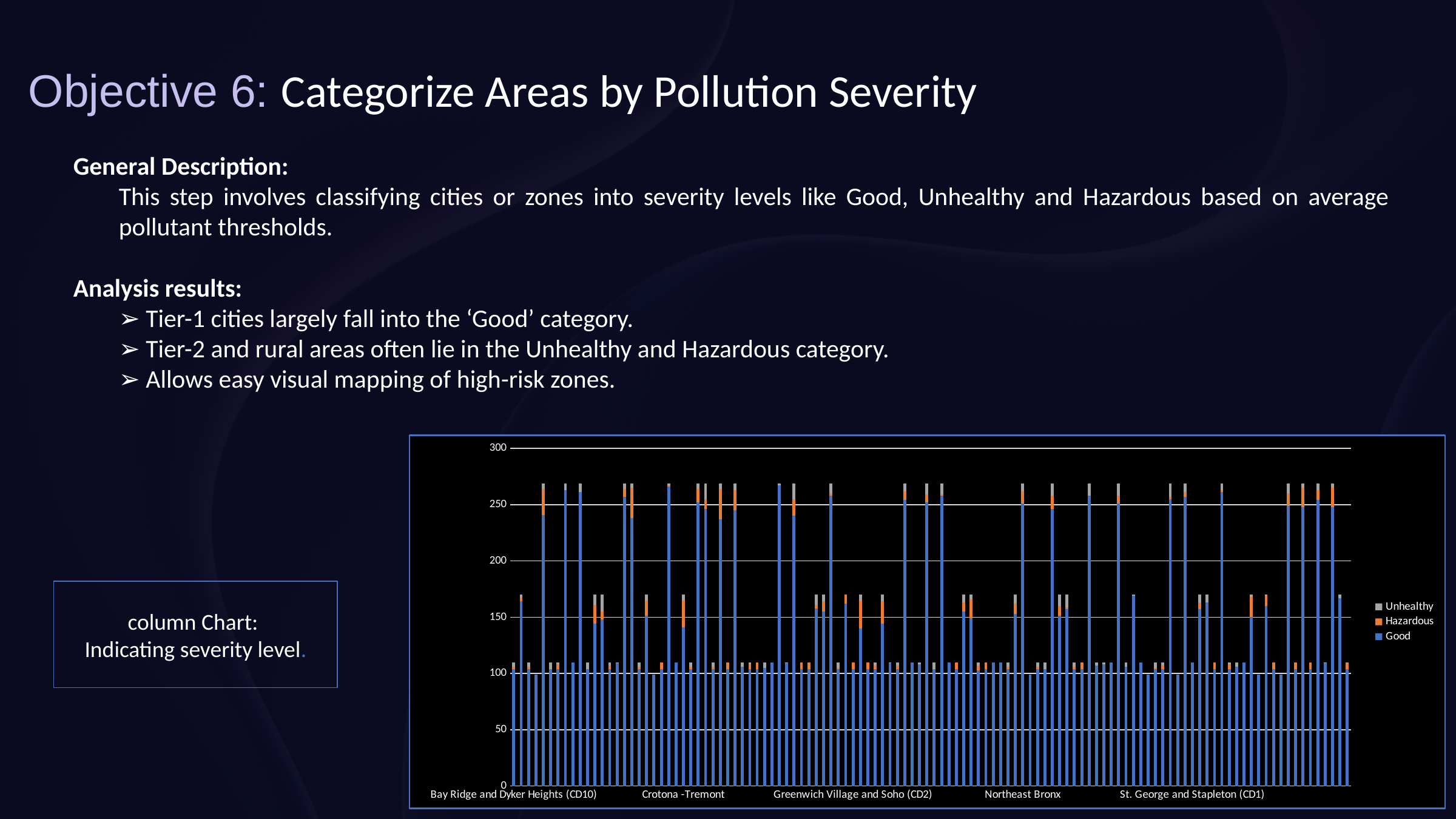

Objective 6: Categorize Areas by Pollution Severity
General Description:
This step involves classifying cities or zones into severity levels like Good, Unhealthy and Hazardous based on average pollutant thresholds.

Analysis results:
➢ Tier-1 cities largely fall into the ‘Good’ category.
➢ Tier-2 and rural areas often lie in the Unhealthy and Hazardous category.
➢ Allows easy visual mapping of high-risk zones.

### Chart

| Category | Good | Hazardous | Unhealthy |
|---|---|---|---|
| Bay Ridge and Dyker Heights (CD10) | 104.0 | 2.0 | 4.0 |
| Bayside - Little Neck | 164.0 | 3.0 | 3.0 |
| Bayside and Little Neck (CD11) | 104.0 | 2.0 | 4.0 |
| Bayside Little Neck-Fresh Meadows | 99.0 | None | None |
| Bedford Stuyvesant - Crown Heights | 241.0 | 23.0 | 5.0 |
| Bedford Stuyvesant (CD3) | 104.0 | None | 6.0 |
| Belmont and East Tremont (CD6) | 104.0 | 4.0 | 2.0 |
| Bensonhurst - Bay Ridge | 263.0 | None | 6.0 |
| Bensonhurst (CD11) | 110.0 | None | None |
| Borough Park | 261.0 | None | 8.0 |
| Borough Park (CD12) | 104.0 | None | 6.0 |
| Bronx | 144.0 | 17.0 | 9.0 |
| Brooklyn | 148.0 | 7.0 | 15.0 |
| Brownsville (CD16) | 104.0 | 3.0 | 3.0 |
| Bushwick (CD4) | 109.0 | None | 1.0 |
| Canarsie - Flatlands | 257.0 | 7.0 | 5.0 |
| Central Harlem - Morningside Heights | 238.0 | 27.0 | 4.0 |
| Central Harlem (CD10) | 104.0 | 2.0 | 4.0 |
| Chelsea - Clinton | 151.0 | 14.0 | 5.0 |
| Chelsea-Village | 99.0 | None | None |
| Clinton and Chelsea (CD4) | 104.0 | 6.0 | None |
| Coney Island - Sheepshead Bay | 266.0 | 1.0 | 2.0 |
| Coney Island (CD13) | 110.0 | None | None |
| Crotona -Tremont | 141.0 | 24.0 | 5.0 |
| Crown Heights and Prospect Heights (CD8) | 104.0 | 2.0 | 4.0 |
| Downtown - Heights - Slope | 252.0 | 12.0 | 5.0 |
| East Flatbush - Flatbush | 246.0 | 9.0 | 14.0 |
| East Flatbush (CD17) | 104.0 | 2.0 | 4.0 |
| East Harlem | 237.0 | 27.0 | 5.0 |
| East Harlem (CD11) | 104.0 | 6.0 | None |
| East New York | 245.0 | 18.0 | 6.0 |
| East New York and Starrett City (CD5) | 106.0 | None | 4.0 |
| Elmhurst and Corona (CD4) | 104.0 | 4.0 | 2.0 |
| Financial District (CD1) | 104.0 | 6.0 | None |
| Flatbush and Midwood (CD14) | 105.0 | None | 5.0 |
| Flatlands and Canarsie (CD18) | 110.0 | None | None |
| Flushing - Clearview | 267.0 | None | 2.0 |
| Flushing and Whitestone (CD7) | 109.0 | None | 1.0 |
| Fordham - Bronx Pk | 240.0 | 15.0 | 14.0 |
| Fordham and University Heights (CD5) | 104.0 | 6.0 | None |
| Fort Greene and Brooklyn Heights (CD2) | 104.0 | 6.0 | None |
| Fresh Meadows | 158.0 | 3.0 | 9.0 |
| Gramercy Park - Murray Hill | 155.0 | 9.0 | 6.0 |
| Greenpoint | 258.0 | 2.0 | 9.0 |
| Greenpoint and Williamsburg (CD1) | 104.0 | 1.0 | 5.0 |
| Greenwich Village - SoHo | 162.0 | 8.0 | None |
| Greenwich Village and Soho (CD2) | 104.0 | 6.0 | None |
| High Bridge - Morrisania | 140.0 | 25.0 | 5.0 |
| Highbridge and Concourse (CD4) | 104.0 | 6.0 | None |
| Hillcrest and Fresh Meadows (CD8) | 104.0 | 3.0 | 3.0 |
| Hunts Point - Mott Haven | 144.0 | 20.0 | 6.0 |
| Hunts Point and Longwood (CD2) | 109.0 | None | 1.0 |
| Jackson Heights (CD3) | 104.0 | 3.0 | 3.0 |
| Jamaica | 254.0 | 8.0 | 7.0 |
| Jamaica and Hollis (CD12) | 110.0 | None | None |
| Kew Gardens and Woodhaven (CD9) | 108.0 | None | 2.0 |
| Kingsbridge - Riverdale | 252.0 | 7.0 | 10.0 |
| Kingsbridge Heights and Bedford (CD7) | 104.0 | None | 6.0 |
| Long Island City - Astoria | 258.0 | 1.0 | 10.0 |
| Long Island City and Astoria (CD1) | 110.0 | None | None |
| Lower East Side and Chinatown (CD3) | 104.0 | 6.0 | None |
| Lower Manhattan | 155.0 | 8.0 | 7.0 |
| Manhattan | 149.0 | 17.0 | 4.0 |
| Midtown (CD5) | 103.0 | 4.0 | 3.0 |
| Morningside Heights and Hamilton Heights (CD9) | 104.0 | 6.0 | None |
| Morris Park and Bronxdale (CD11) | 110.0 | None | None |
| Morrisania and Crotona (CD3) | 110.0 | None | None |
| Mott Haven and Melrose (CD1) | 104.0 | 2.0 | 4.0 |
| New York City | 153.0 | 9.0 | 8.0 |
| Northeast Bronx | 251.0 | 11.0 | 7.0 |
| Northern SI | 99.0 | None | None |
| Park Slope and Carroll Gardens (CD6) | 104.0 | 2.0 | 4.0 |
| Parkchester and Soundview (CD9) | 104.0 | None | 6.0 |
| Pelham - Throgs Neck | 246.0 | 12.0 | 11.0 |
| Port Richmond | 151.0 | 9.0 | 10.0 |
| Queens | 157.0 | 2.0 | 11.0 |
| Queens Village (CD13) | 104.0 | 2.0 | 4.0 |
| Rego Park and Forest Hills (CD6) | 104.0 | 6.0 | None |
| Ridgewood - Forest Hills | 258.0 | None | 11.0 |
| Ridgewood and Maspeth (CD5) | 107.0 | None | 3.0 |
| Riverdale and Fieldston (CD8) | 108.0 | None | 2.0 |
| Rockaway and Broad Channel (CD14) | 110.0 | None | None |
| Rockaways | 251.0 | 7.0 | 11.0 |
| Sheepshead Bay (CD15) | 106.0 | None | 4.0 |
| South Beach - Tottenville | 169.0 | None | 1.0 |
| South Beach and Willowbrook (CD2) | 110.0 | None | None |
| South Bronx | 99.0 | None | None |
| South Crown Heights and Lefferts Gardens (CD9) | 104.0 | 1.0 | 5.0 |
| South Ozone Park and Howard Beach (CD10) | 104.0 | 3.0 | 3.0 |
| Southeast Queens | 255.0 | 2.0 | 12.0 |
| Southern SI | 99.0 | None | None |
| Southwest Queens | 257.0 | 4.0 | 8.0 |
| St. George and Stapleton (CD1) | 110.0 | None | None |
| Stapleton - St. George | 157.0 | 6.0 | 7.0 |
| Staten Island | 163.0 | None | 7.0 |
| Stuyvesant Town and Turtle Bay (CD6) | 104.0 | 6.0 | None |
| Sunset Park | 261.0 | 2.0 | 6.0 |
| Sunset Park (CD7) | 104.0 | 4.0 | 2.0 |
| Throgs Neck and Co-op City (CD10) | 106.0 | None | 4.0 |
| Tottenville and Great Kills (CD3) | 110.0 | None | None |
| Union Square - Lower East Side | 150.0 | 18.0 | 2.0 |
| Union Square-Lower Manhattan | 99.0 | None | None |
| Upper East Side | 160.0 | 9.0 | 1.0 |
| Upper East Side (CD8) | 104.0 | 6.0 | None |
| Upper East Side-Gramercy | 99.0 | None | None |
| Upper West Side | 249.0 | 11.0 | 9.0 |
| Upper West Side (CD7) | 104.0 | 6.0 | None |
| Washington Heights | 248.0 | 17.0 | 4.0 |
| Washington Heights and Inwood (CD12) | 104.0 | 6.0 | None |
| West Queens | 254.0 | 9.0 | 6.0 |
| Williamsbridge and Baychester (CD12) | 109.0 | None | 1.0 |
| Williamsburg - Bushwick | 248.0 | 17.0 | 4.0 |
| Willowbrook | 167.0 | None | 3.0 |
| Woodside and Sunnyside (CD2) | 104.0 | 5.0 | 1.0 |
column Chart:
Indicating severity level.